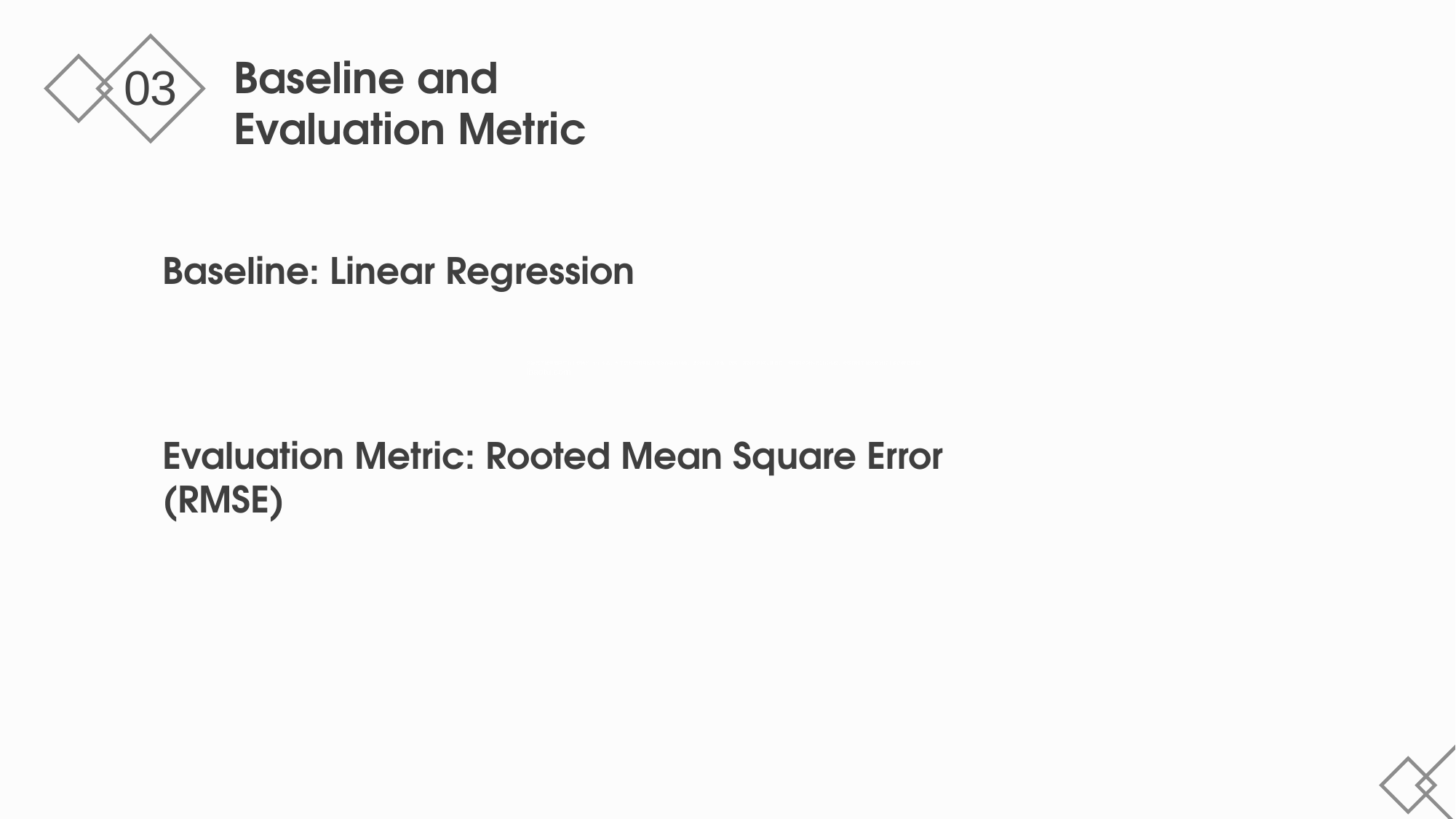

Baseline and Evaluation Metric

03

Baseline: Linear Regression
Evaluation Metric: Rooted Mean Square Error (RMSE)